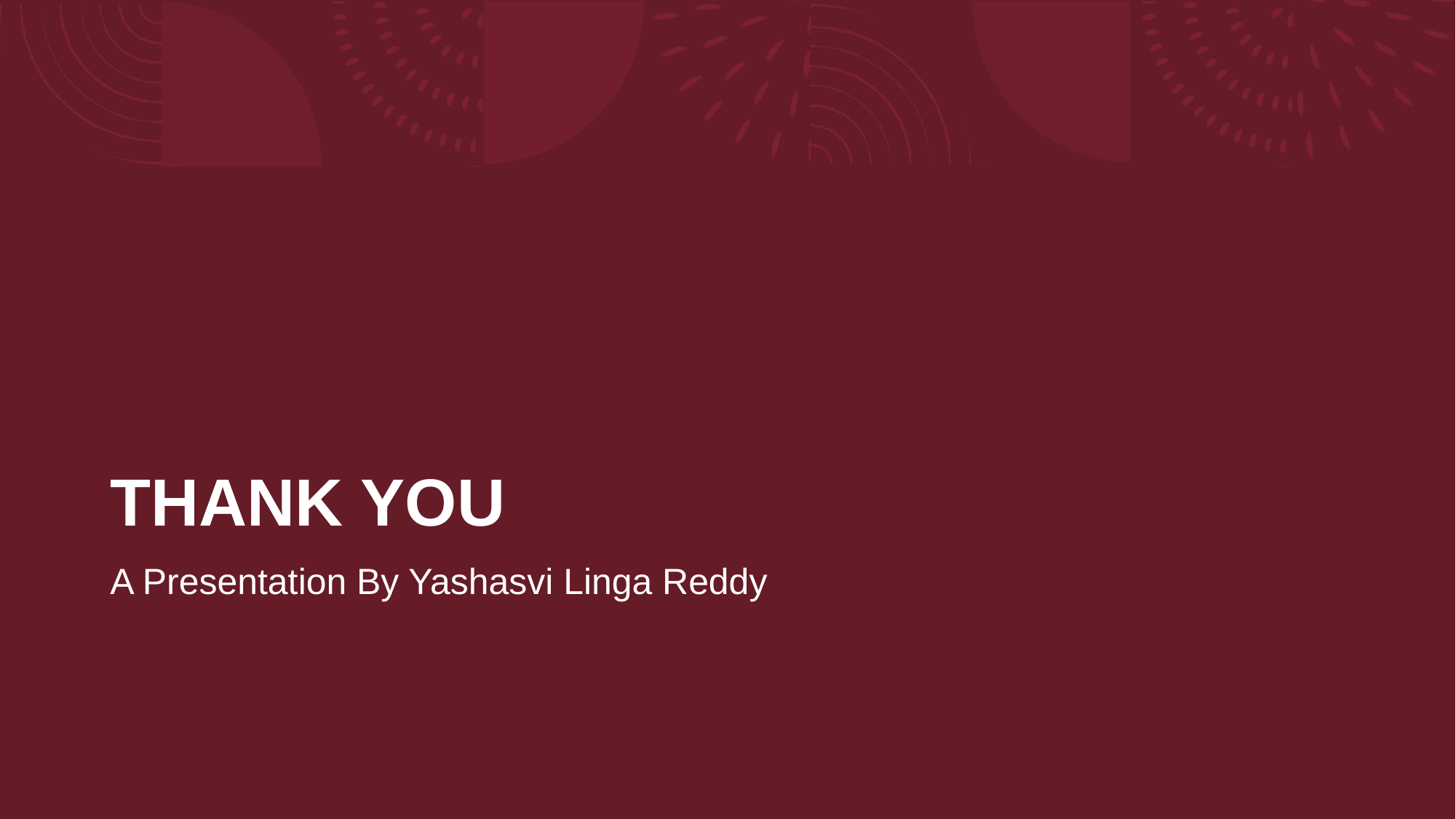

# THANK YOU
A Presentation By Yashasvi Linga Reddy